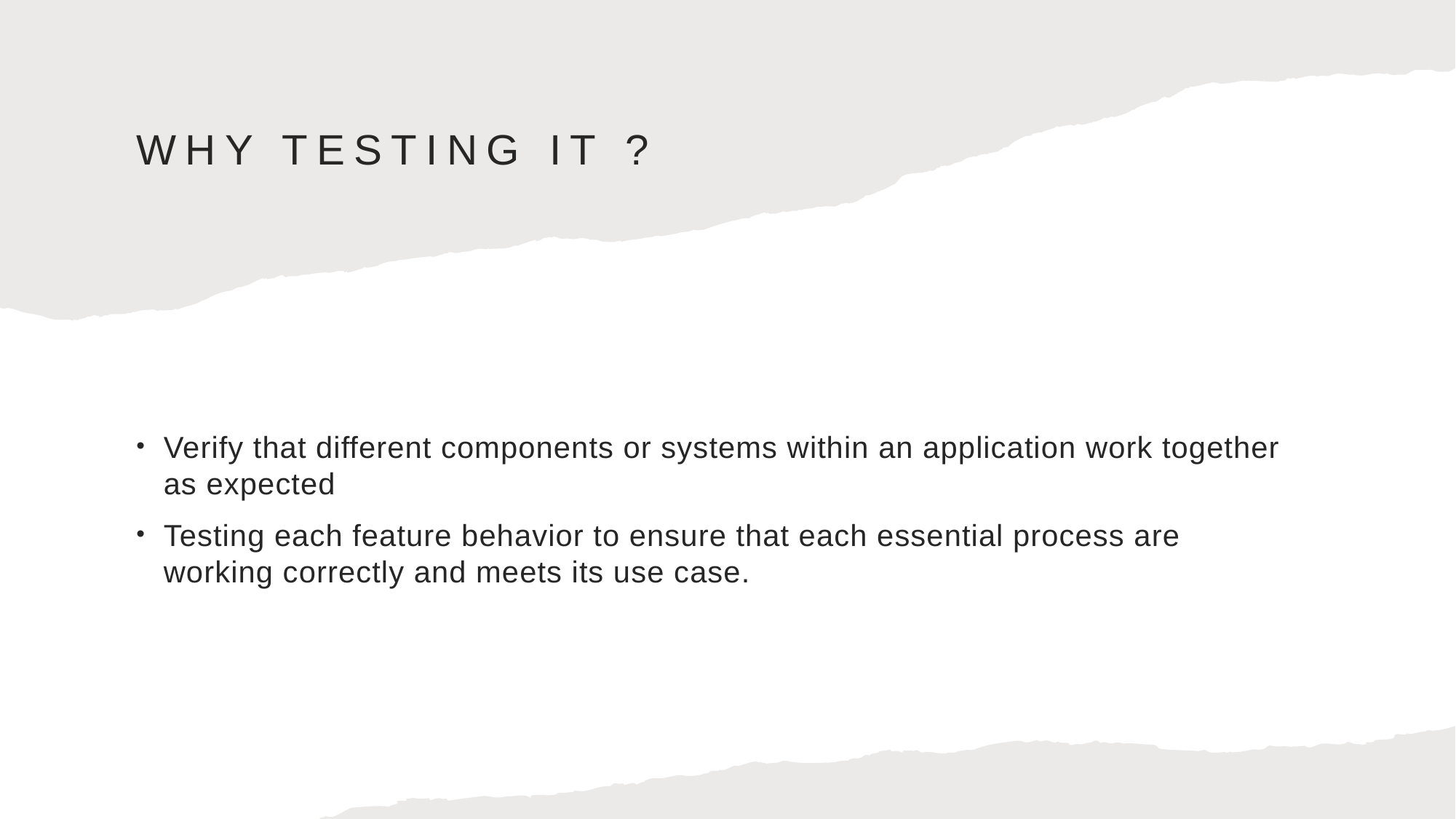

Why testing it ?
Verify that different components or systems within an application work together as expected
Testing each feature behavior to ensure that each essential process are working correctly and meets its use case.